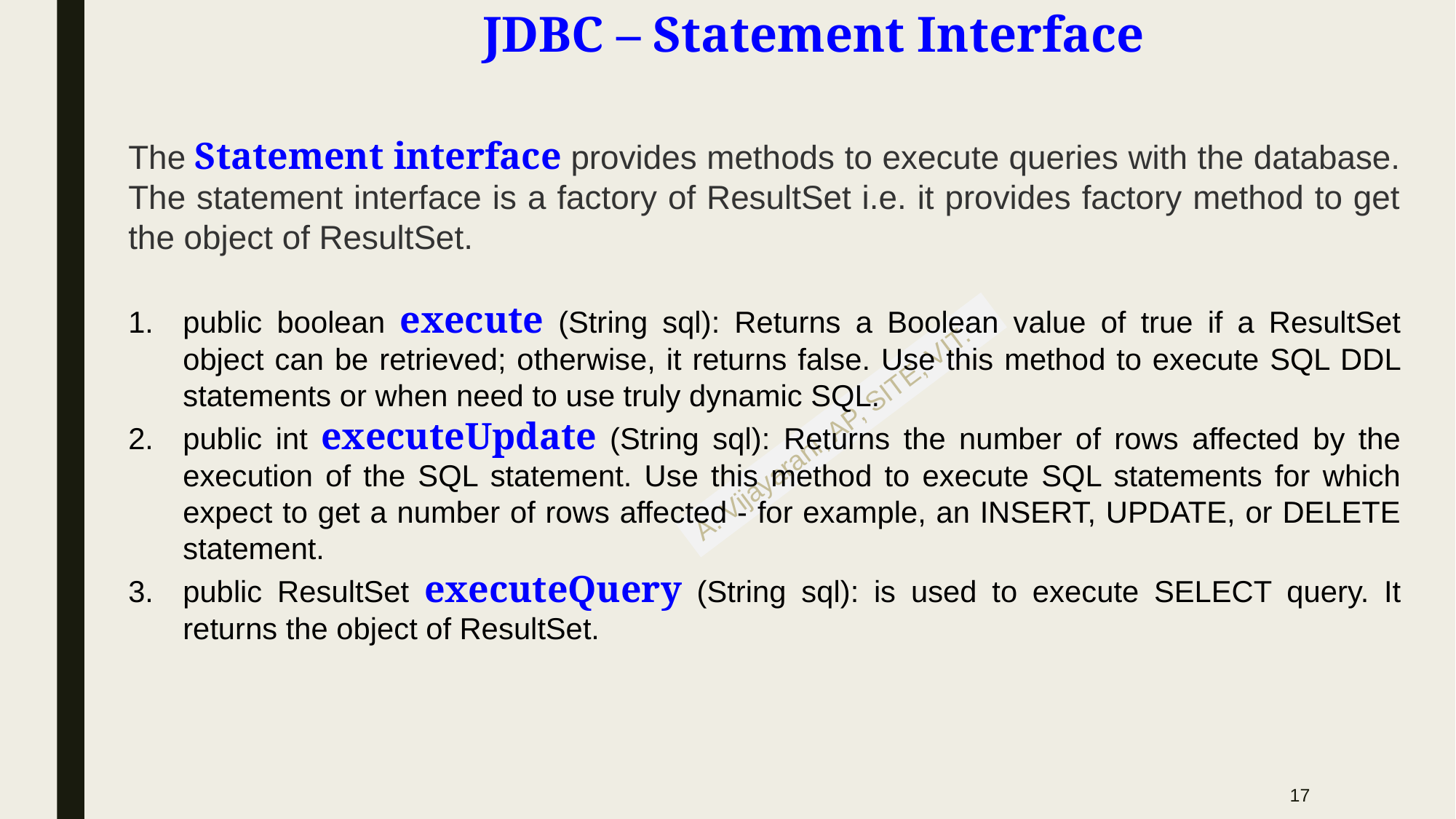

# JDBC – Statement Interface
The Statement interface provides methods to execute queries with the database. The statement interface is a factory of ResultSet i.e. it provides factory method to get the object of ResultSet.

public boolean execute (String sql): Returns a Boolean value of true if a ResultSet object can be retrieved; otherwise, it returns false. Use this method to execute SQL DDL statements or when need to use truly dynamic SQL.
public int executeUpdate (String sql): Returns the number of rows affected by the execution of the SQL statement. Use this method to execute SQL statements for which expect to get a number of rows affected - for example, an INSERT, UPDATE, or DELETE statement.
public ResultSet executeQuery (String sql): is used to execute SELECT query. It returns the object of ResultSet.

17